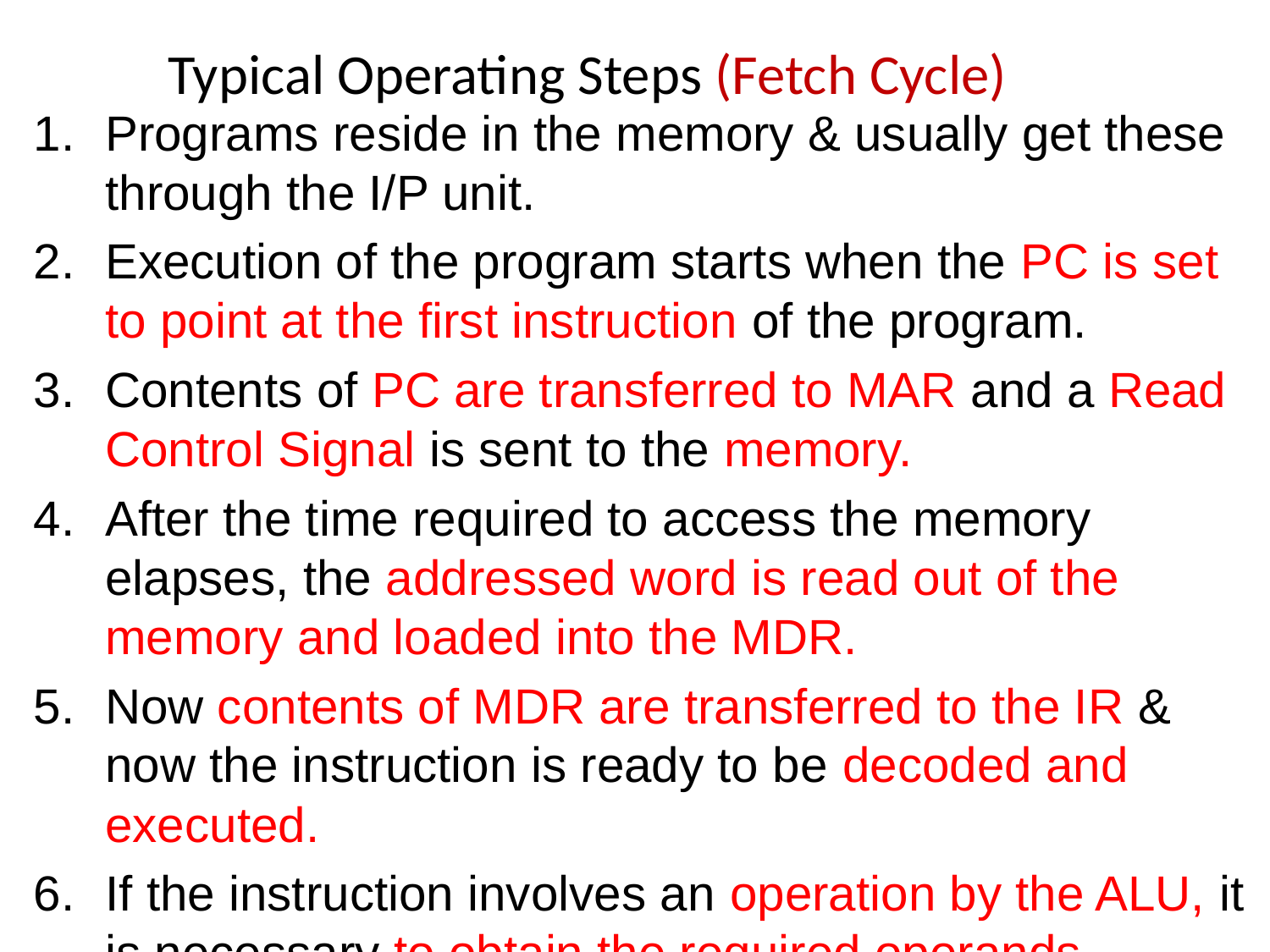

# Typical Operating Steps (Fetch Cycle)
Programs reside in the memory & usually get these through the I/P unit.
Execution of the program starts when the PC is set to point at the first instruction of the program.
Contents of PC are transferred to MAR and a Read Control Signal is sent to the memory.
After the time required to access the memory elapses, the addressed word is read out of the memory and loaded into the MDR.
Now contents of MDR are transferred to the IR & now the instruction is ready to be decoded and executed.
If the instruction involves an operation by the ALU, it is necessary to obtain the required operands.